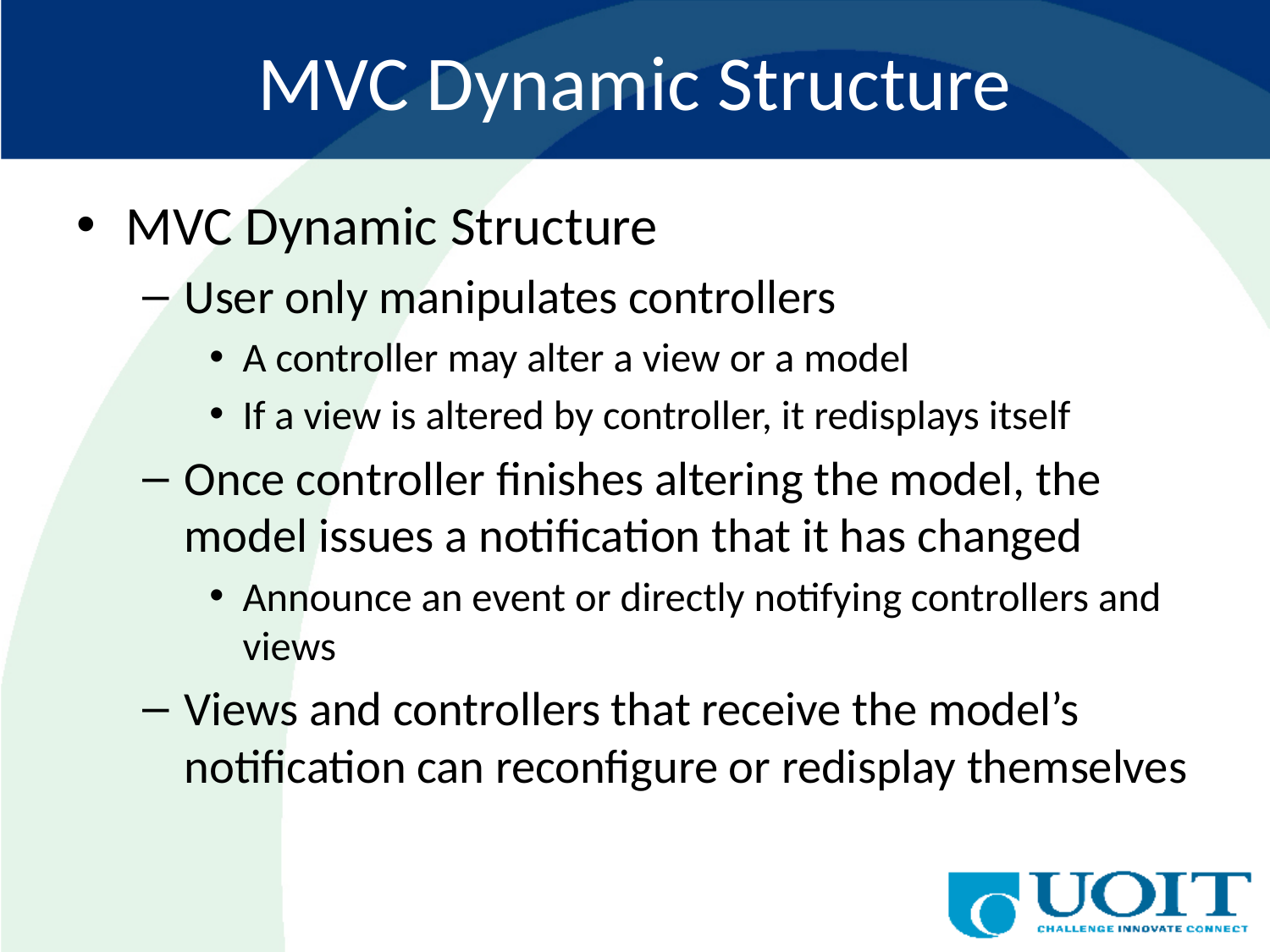

# MVC Dynamic Structure
MVC Dynamic Structure
User only manipulates controllers
A controller may alter a view or a model
If a view is altered by controller, it redisplays itself
Once controller finishes altering the model, the model issues a notification that it has changed
Announce an event or directly notifying controllers and views
Views and controllers that receive the model’s notification can reconfigure or redisplay themselves